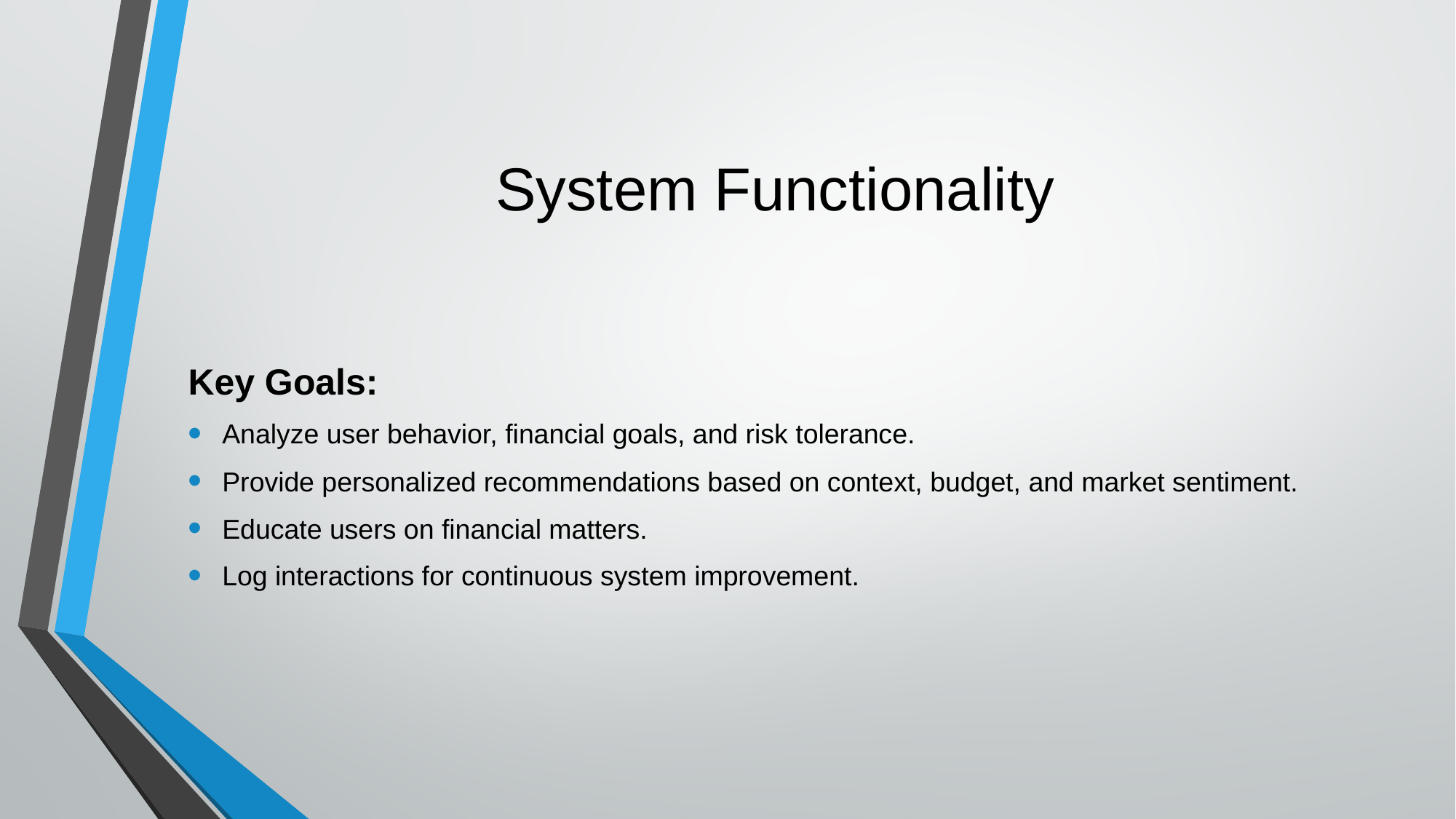

# System Functionality
Key Goals:
Analyze user behavior, financial goals, and risk tolerance.
Provide personalized recommendations based on context, budget, and market sentiment.
Educate users on financial matters.
Log interactions for continuous system improvement.